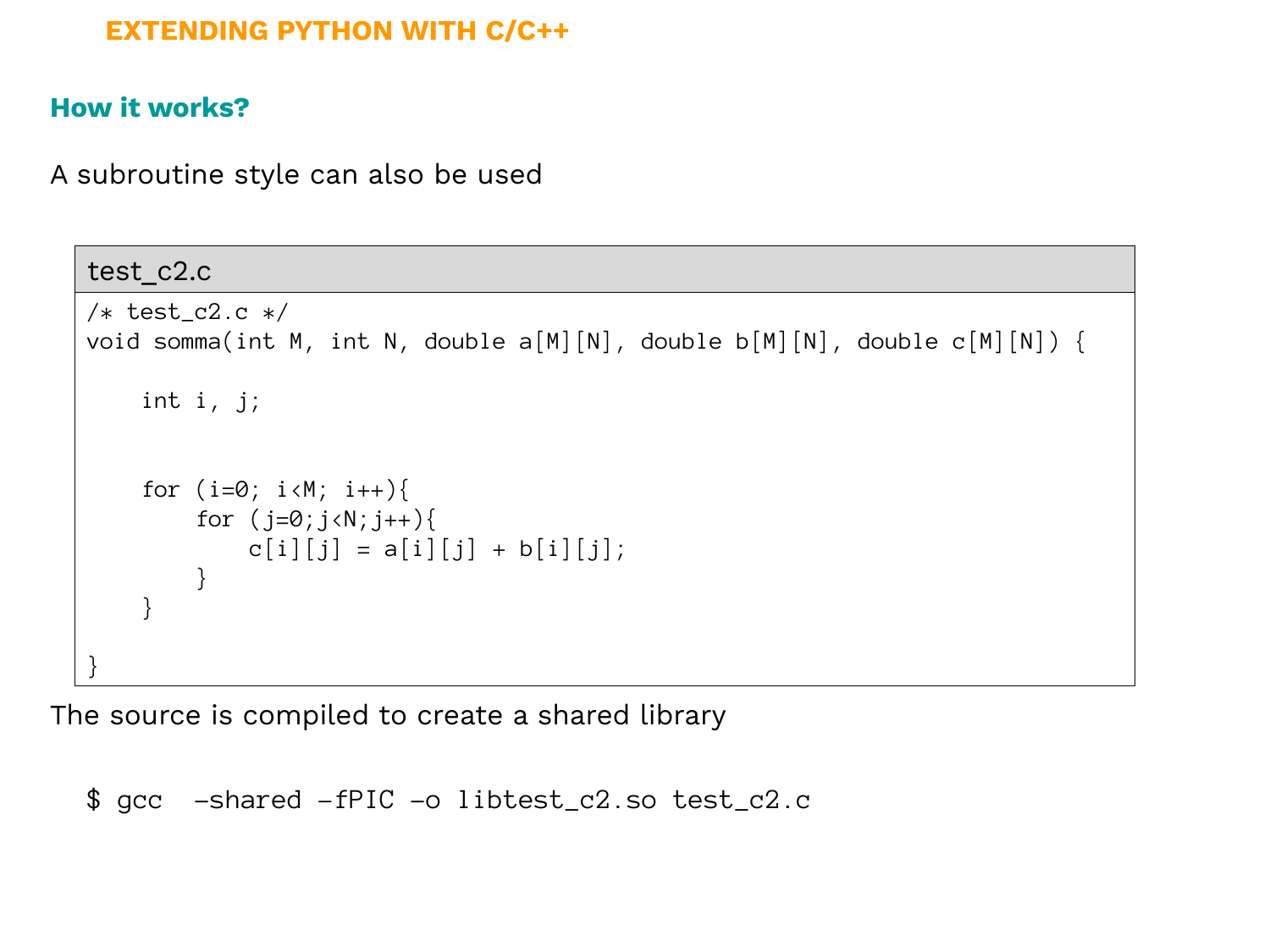

EXTENDING PYTHON WITH C/C++
How it works?

A subroutine style can also be used

The source is compiled to create a shared library
test_c2.c
/* test_c2.c */
void somma(int M, int N, double a[M][N], double b[M][N], double c[M][N]) {

    int i, j;

    for (i=0; i<M; i++){
        for (j=0;j<N;j++){
            c[i][j] = a[i][j] + b[i][j];
        }
    }

}
$ gcc  -shared –fPIC -o libtest_c2.so test_c2.c